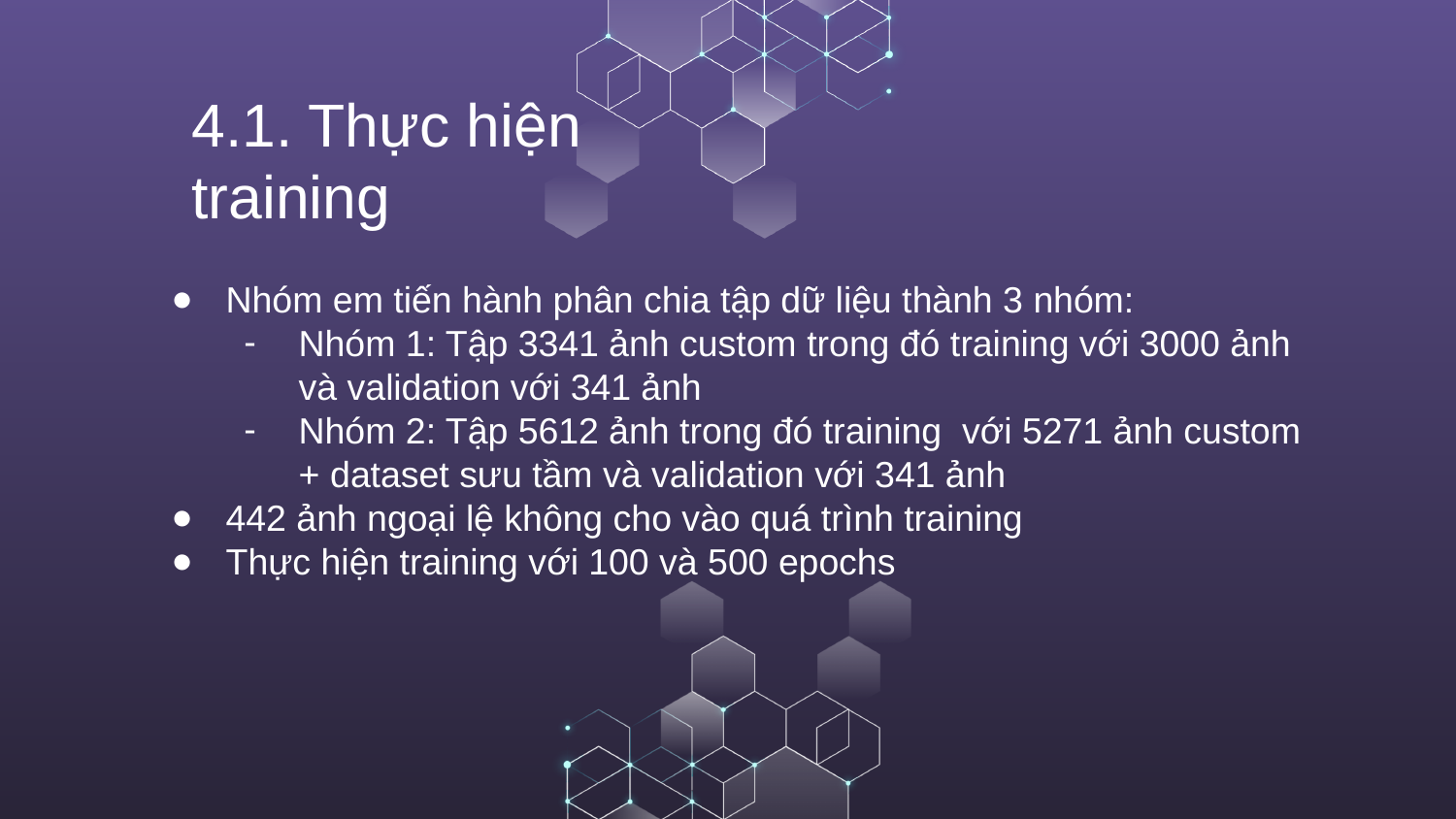

4.1. Thực hiện training
Nhóm em tiến hành phân chia tập dữ liệu thành 3 nhóm:
Nhóm 1: Tập 3341 ảnh custom trong đó training với 3000 ảnh và validation với 341 ảnh
Nhóm 2: Tập 5612 ảnh trong đó training  với 5271 ảnh custom + dataset sưu tầm và validation với 341 ảnh
442 ảnh ngoại lệ không cho vào quá trình training
Thực hiện training với 100 và 500 epochs